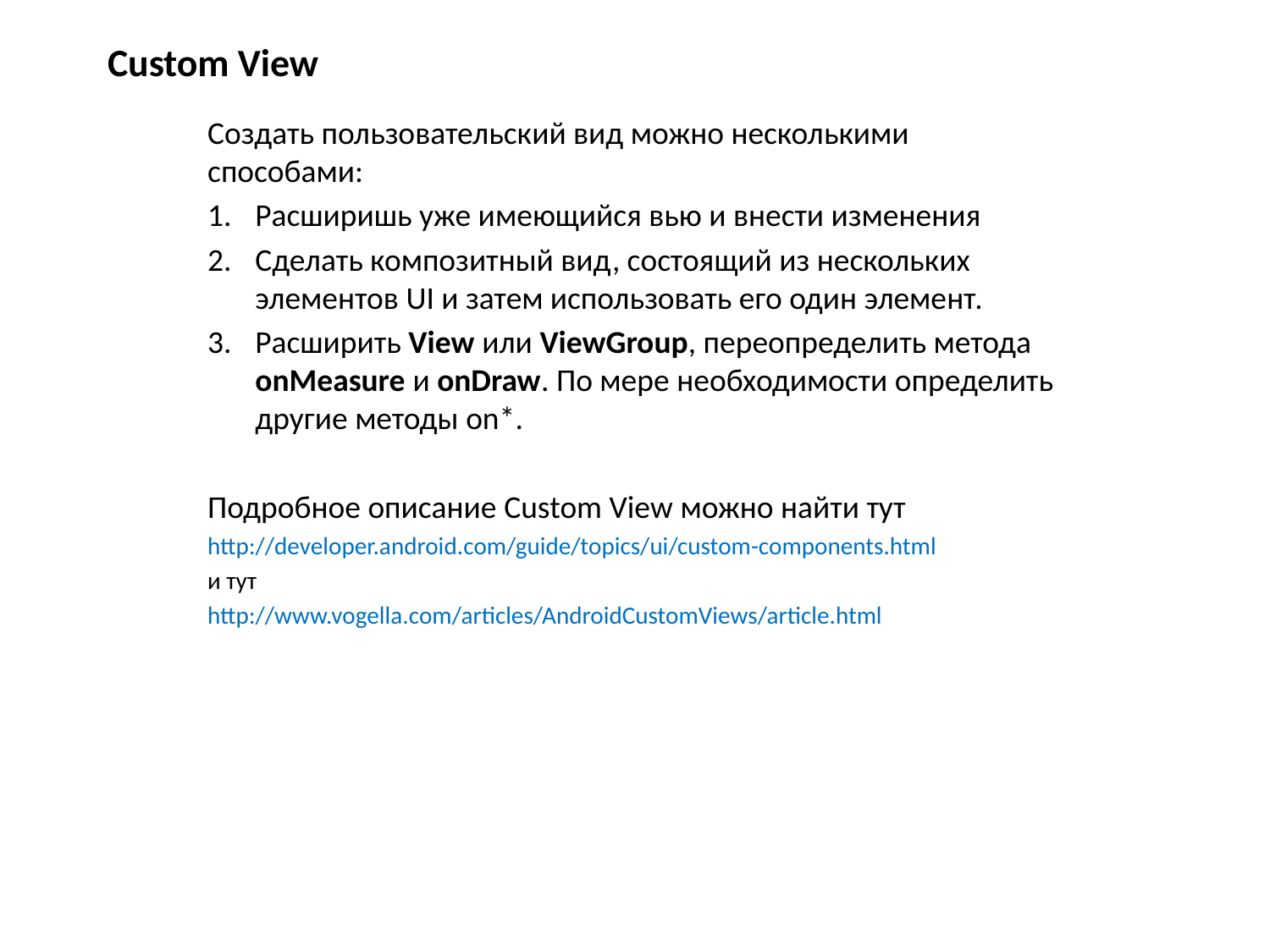

# Custom View
Создать пользовательский вид можно несколькими способами:
Расширишь уже имеющийся вью и внести изменения
Сделать композитный вид, состоящий из нескольких элементов UI и затем использовать его один элемент.
Расширить View или ViewGroup, переопределить метода onMeasure и onDraw. По мере необходимости определить другие методы on*.

Подробное описание Custom View можно найти тут
http://developer.android.com/guide/topics/ui/custom-components.html
и тут
http://www.vogella.com/articles/AndroidCustomViews/article.html